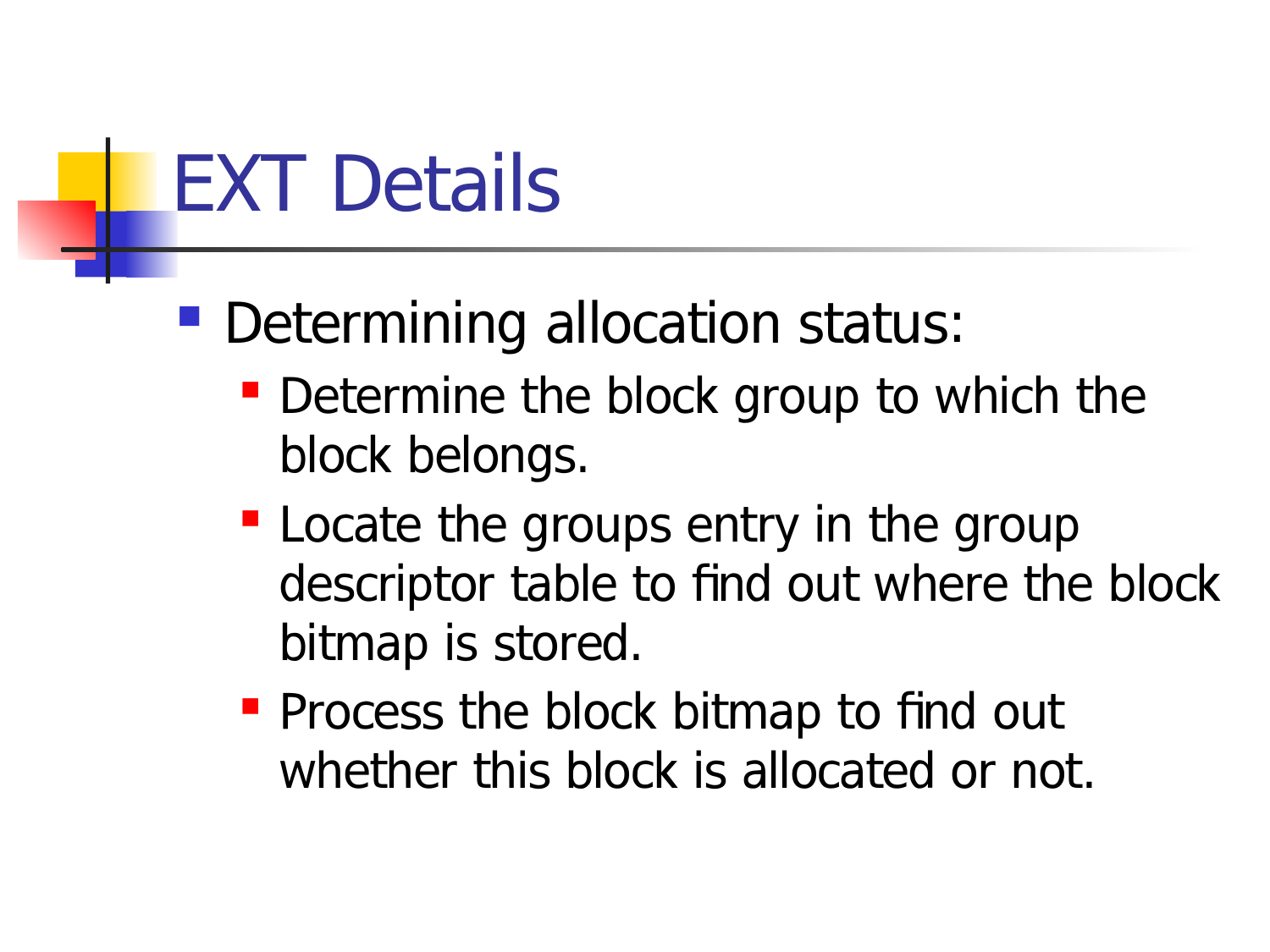

# EXT Details
Determining allocation status:
Determine the block group to which the block belongs.
Locate the groups entry in the group descriptor table to find out where the block bitmap is stored.
Process the block bitmap to find out whether this block is allocated or not.